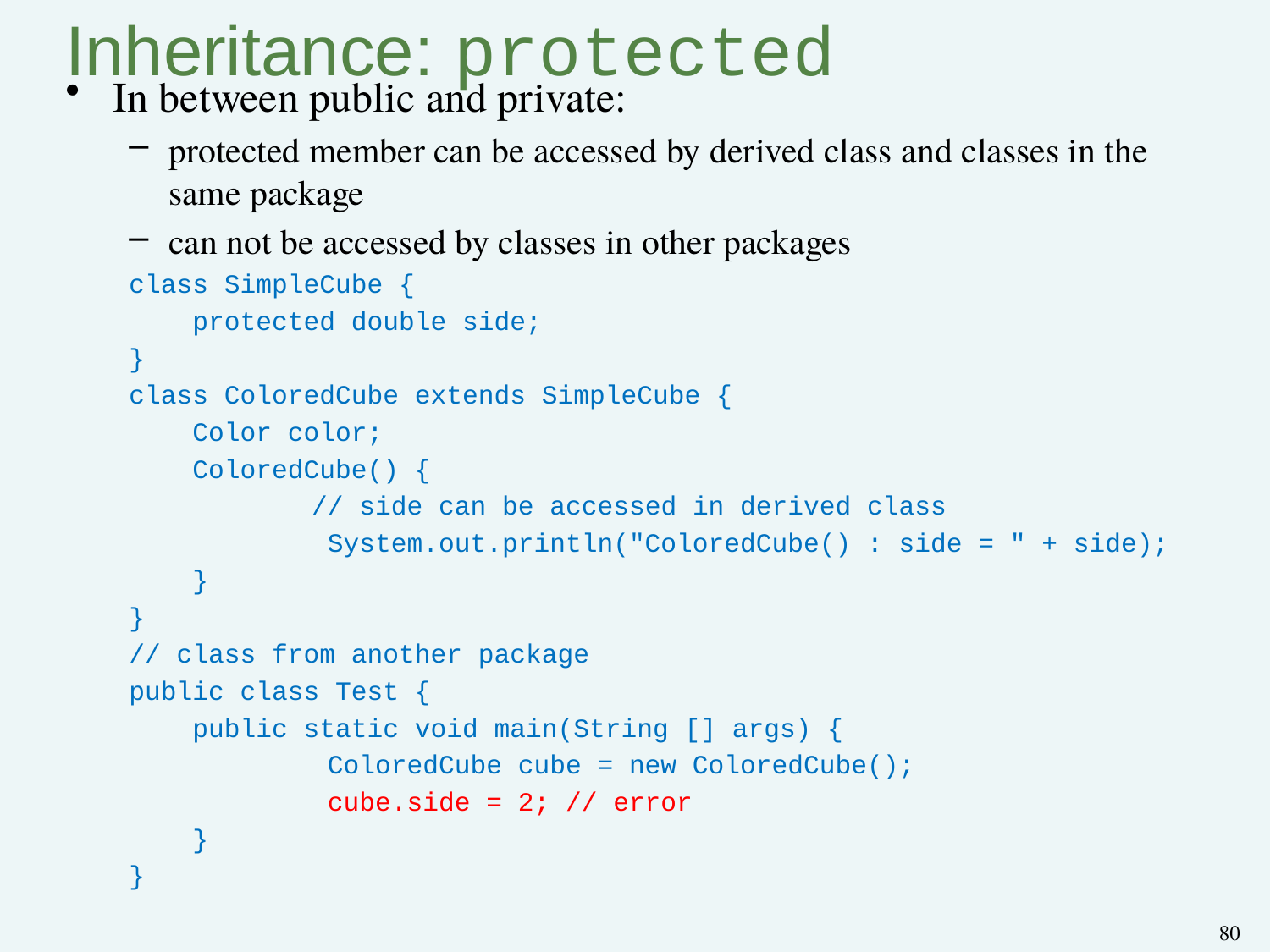

# Inheritance: protected
In between public and private:
protected member can be accessed by derived class and classes in the same package
can not be accessed by classes in other packages
class SimpleCube {
    protected double side;
}
class ColoredCube extends SimpleCube {
    Color color;
    ColoredCube() {
		 // side can be accessed in derived class
		  System.out.println("ColoredCube() : side = " + side);
    }
}
// class from another package
public class Test {
    public static void main(String [] args) {
		  ColoredCube cube = new ColoredCube();
		  cube.side = 2; // error
    }
}